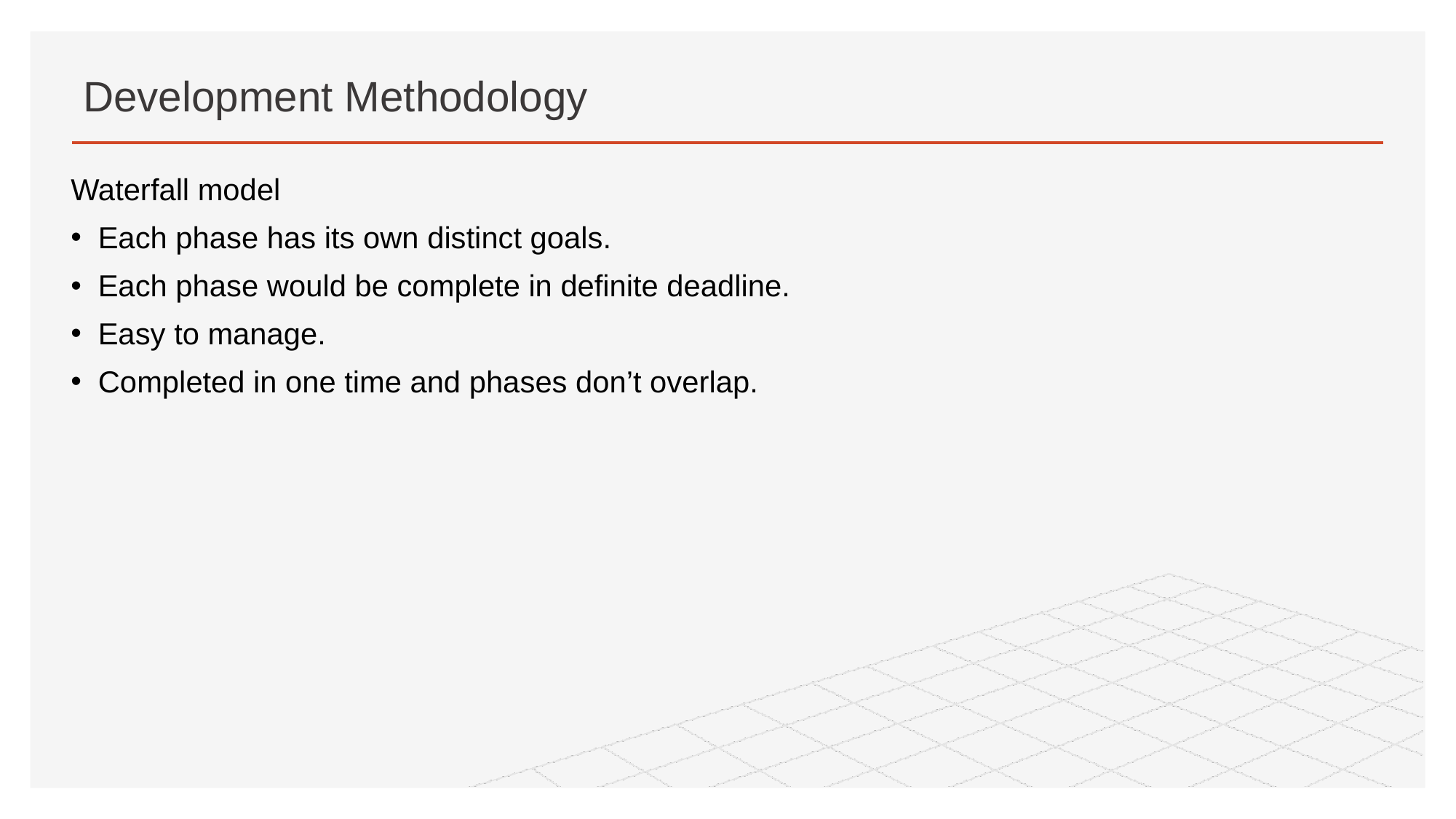

# Development Methodology
Waterfall model
Each phase has its own distinct goals.
Each phase would be complete in definite deadline.
Easy to manage.
Completed in one time and phases don’t overlap.